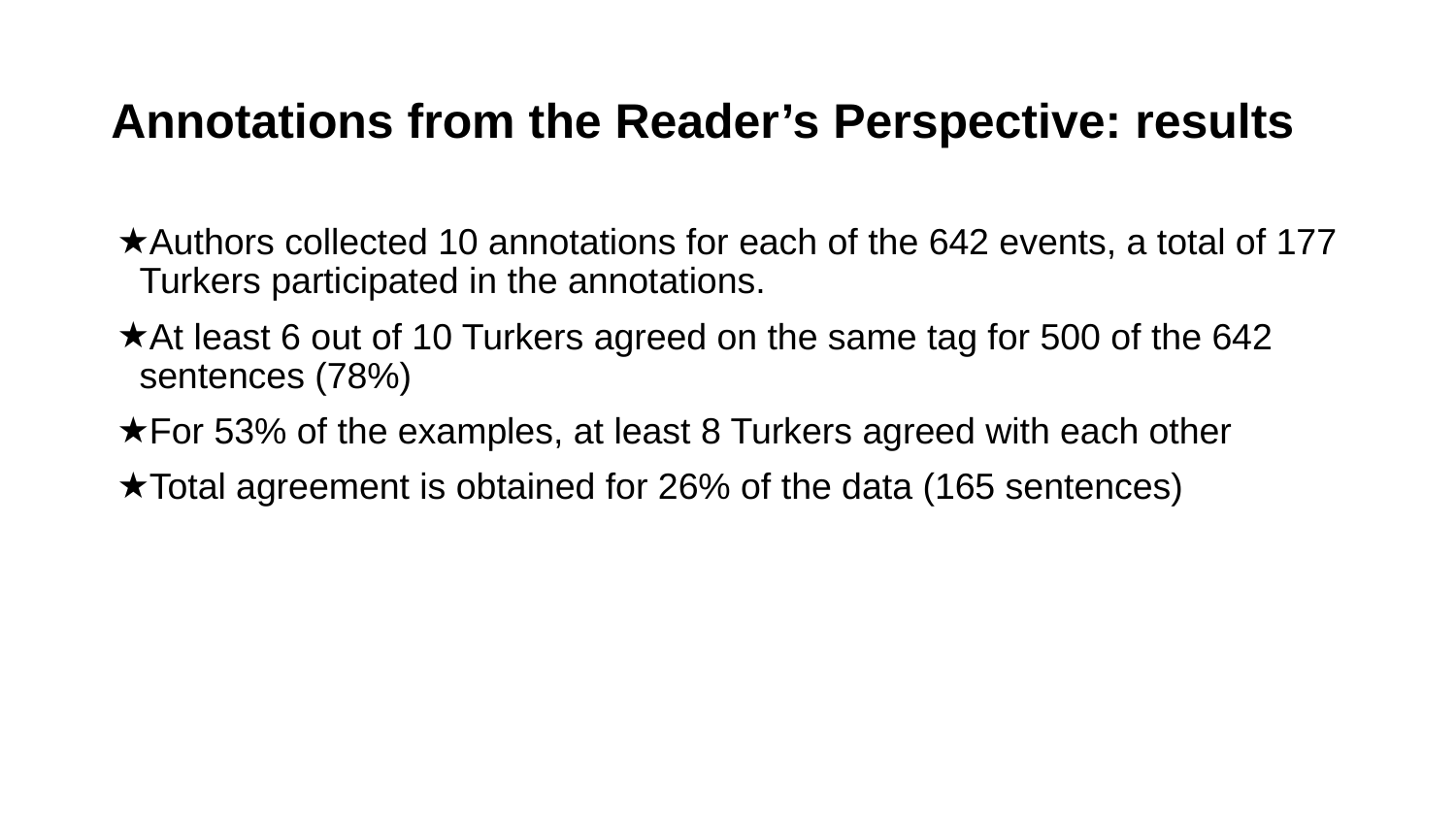

# Annotations from the Reader’s Perspective: results
Authors collected 10 annotations for each of the 642 events, a total of 177 Turkers participated in the annotations.
At least 6 out of 10 Turkers agreed on the same tag for 500 of the 642 sentences (78%)
For 53% of the examples, at least 8 Turkers agreed with each other
Total agreement is obtained for 26% of the data (165 sentences)